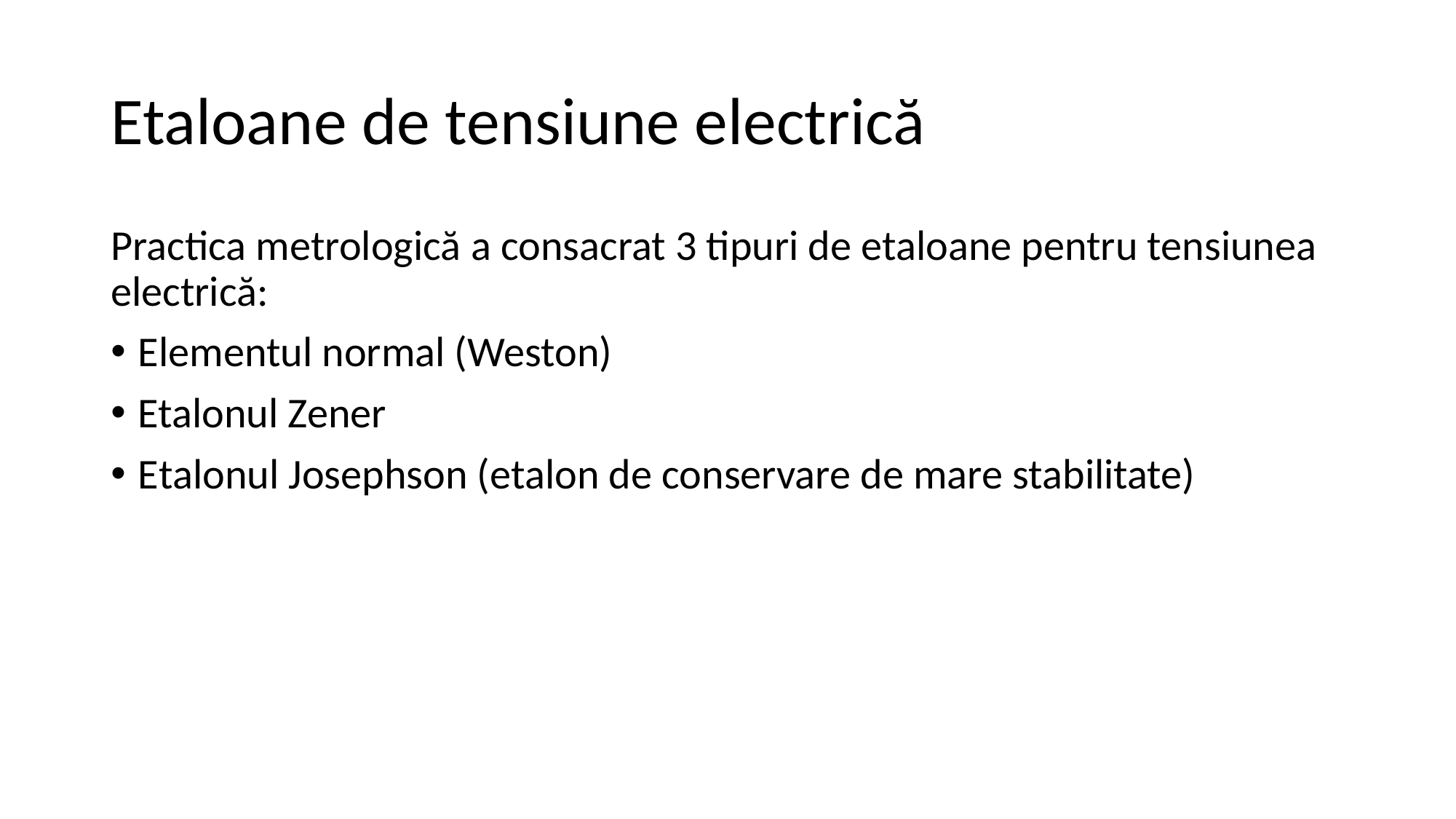

# Etaloane de tensiune electrică
Practica metrologică a consacrat 3 tipuri de etaloane pentru tensiunea electrică:
Elementul normal (Weston)
Etalonul Zener
Etalonul Josephson (etalon de conservare de mare stabilitate)